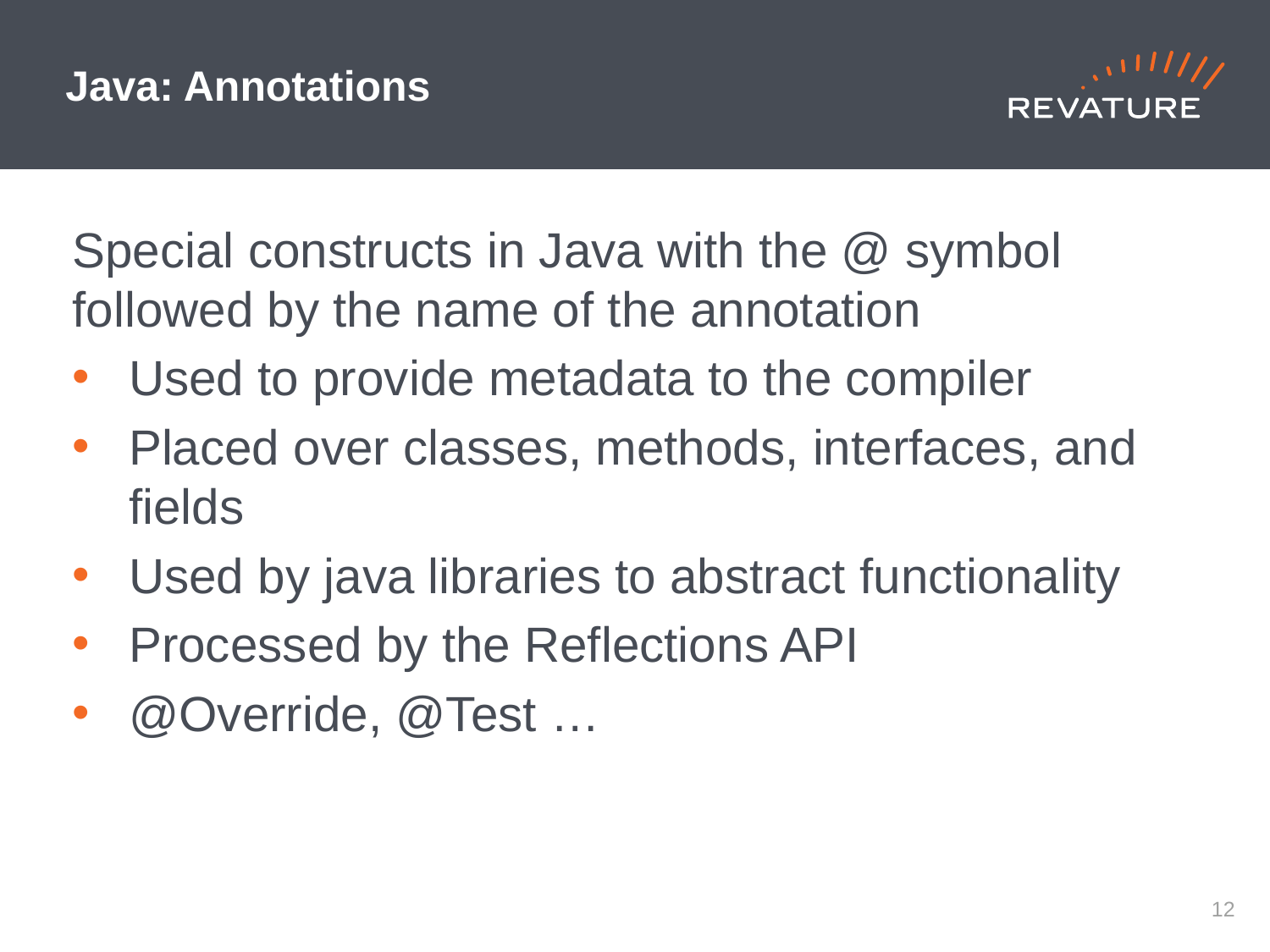

# Java: Annotations
Special constructs in Java with the @ symbol followed by the name of the annotation
Used to provide metadata to the compiler
Placed over classes, methods, interfaces, and fields
Used by java libraries to abstract functionality
Processed by the Reflections API
@Override, @Test …
12